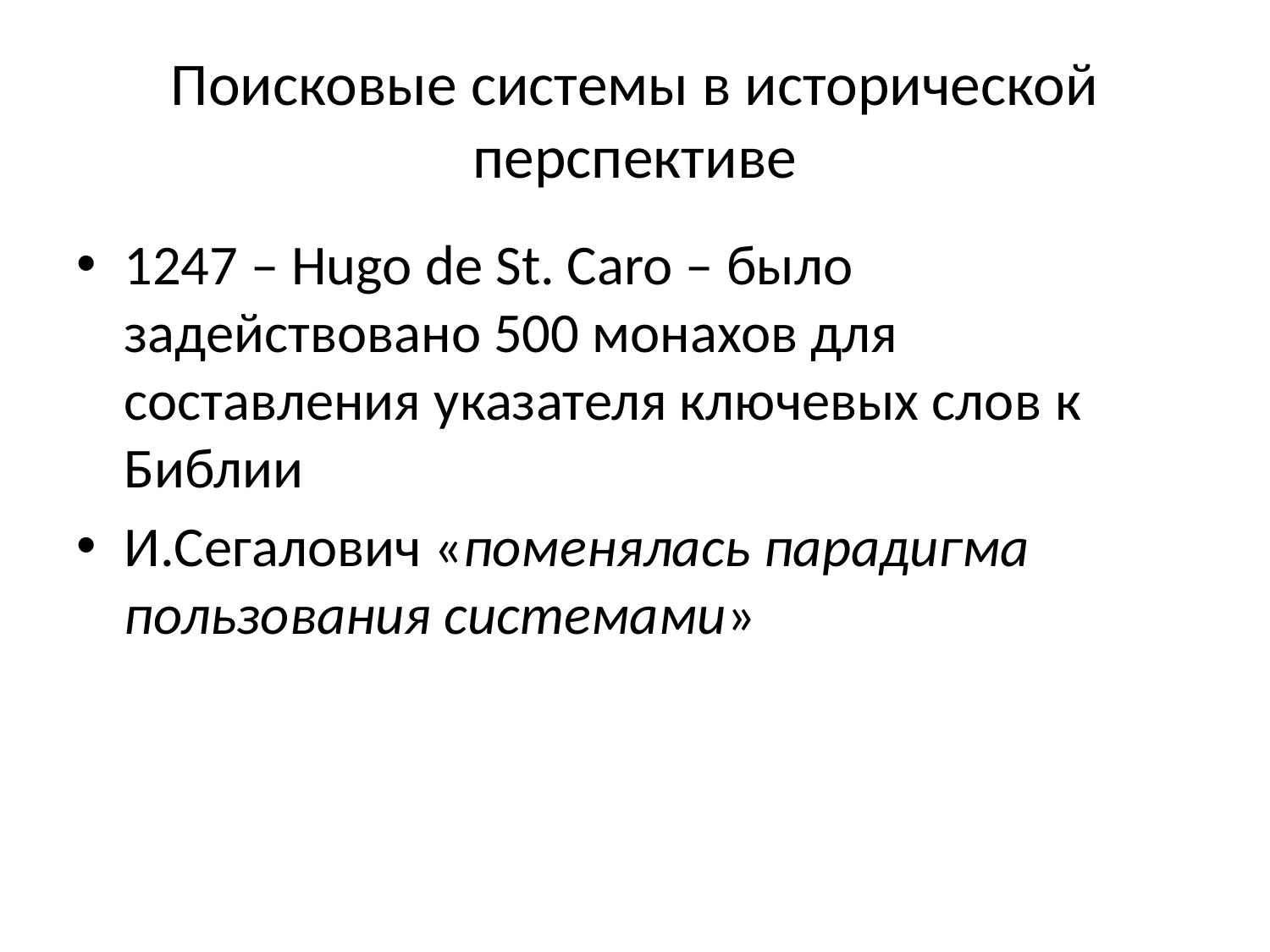

# Поисковые системы в исторической перспективе
1247 – Hugo de St. Caro – было задействовано 500 монахов для составления указателя ключевых слов к Библии
И.Сегалович «поменялась парадигма пользования системами»